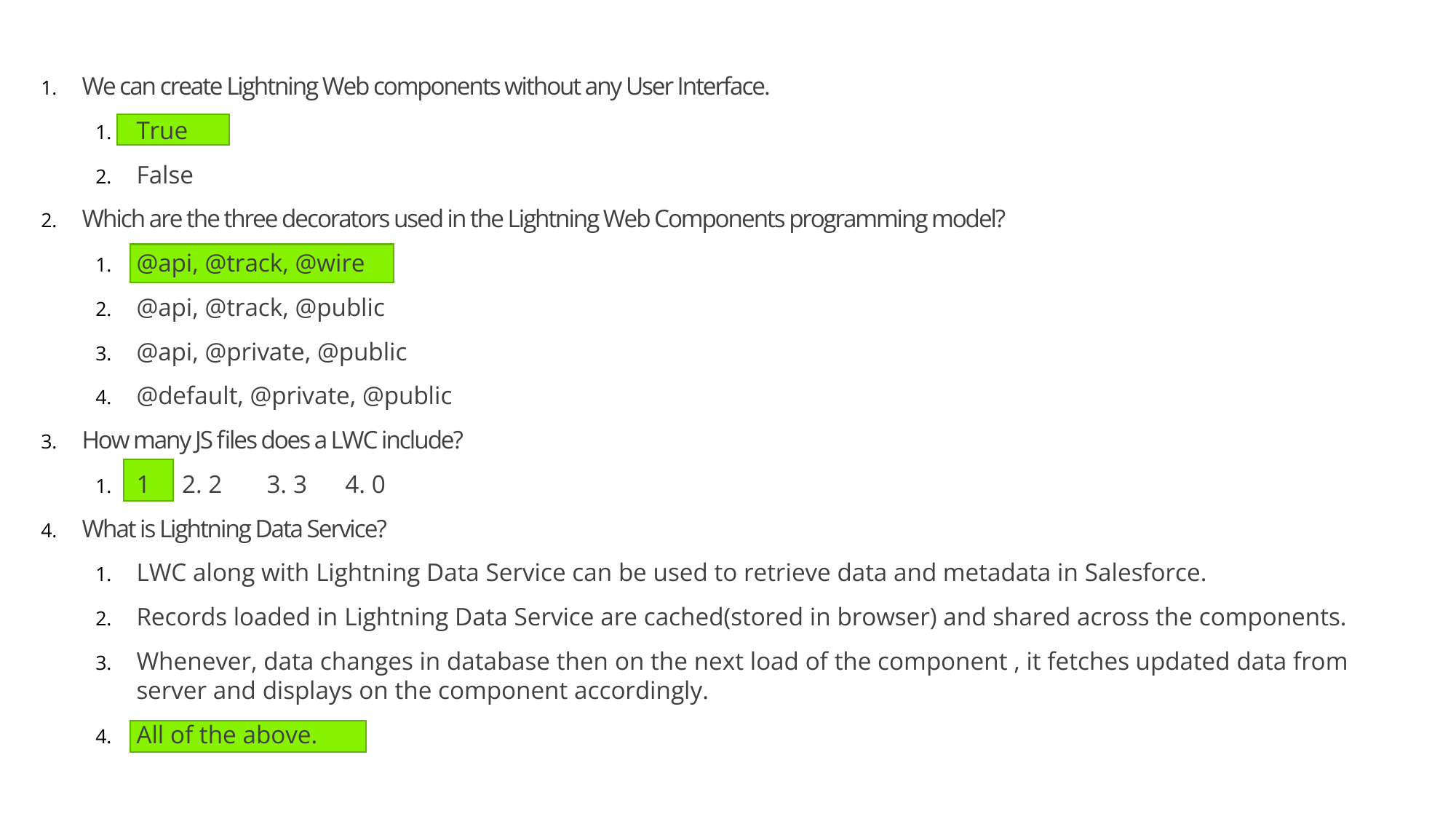

We can create Lightning Web components without any User Interface.
True
False
Which are the three decorators used in the Lightning Web Components programming model?
@api, @track, @wire
@api, @track, @public
@api, @private, @public
@default, @private, @public
How many JS files does a LWC include?
1     2. 2       3. 3      4. 0
What is Lightning Data Service?
LWC along with Lightning Data Service can be used to retrieve data and metadata in Salesforce.
Records loaded in Lightning Data Service are cached(stored in browser) and shared across the components.
Whenever, data changes in database then on the next load of the component , it fetches updated data from server and displays on the component accordingly.
All of the above.